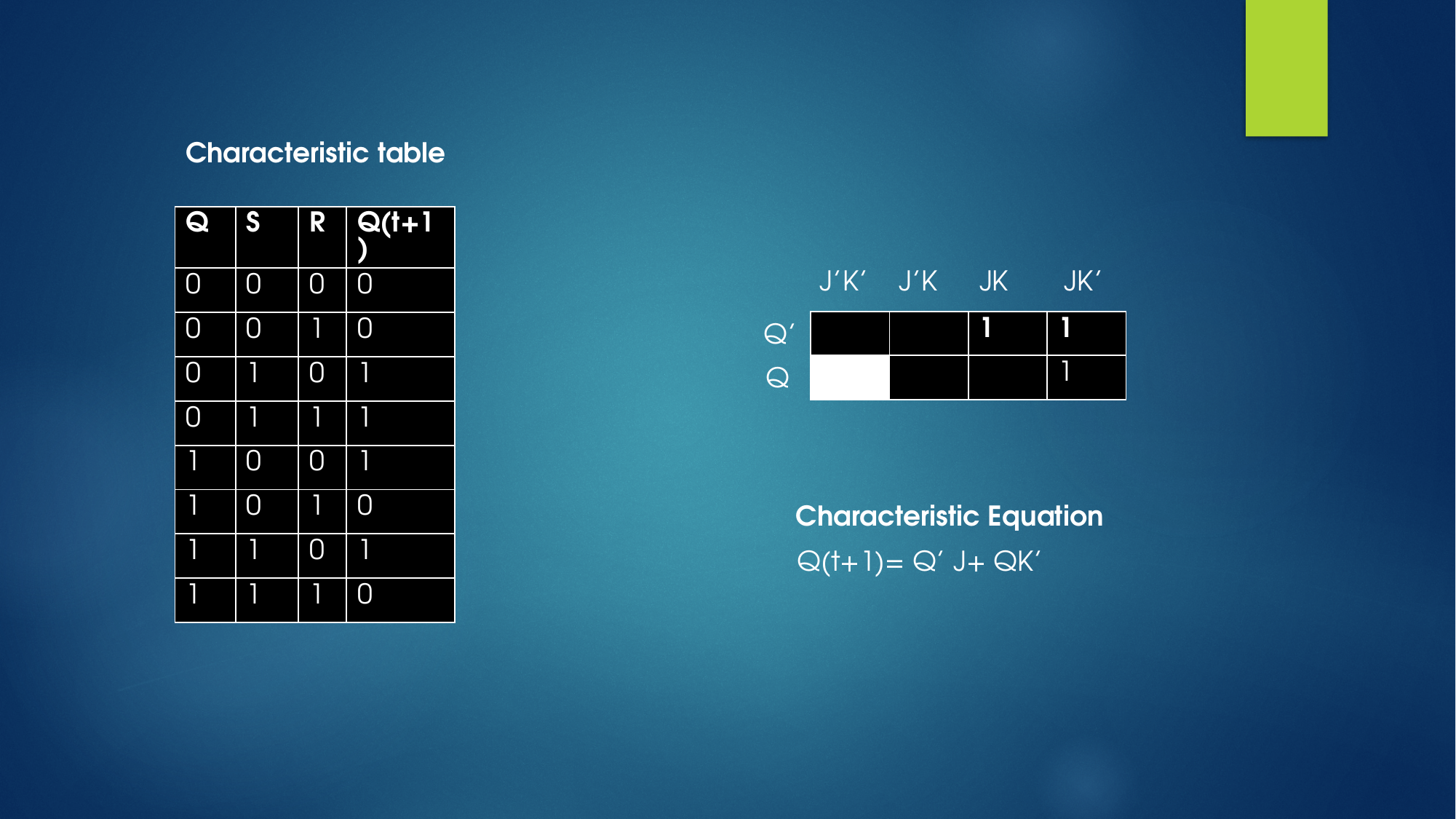

Characteristic table
| Q | S | R | Q(t+1) |
| --- | --- | --- | --- |
| 0 | 0 | 0 | 0 |
| 0 | 0 | 1 | 0 |
| 0 | 1 | 0 | 1 |
| 0 | 1 | 1 | 1 |
| 1 | 0 | 0 | 1 |
| 1 | 0 | 1 | 0 |
| 1 | 1 | 0 | 1 |
| 1 | 1 | 1 | 0 |
J’K’
J’K
JK
JK’
Q’
|  |  | 1 | 1 |
| --- | --- | --- | --- |
| 1 |  |  | 1 |
Q
Characteristic Equation
Q(t+1)= Q’ J+ QK’